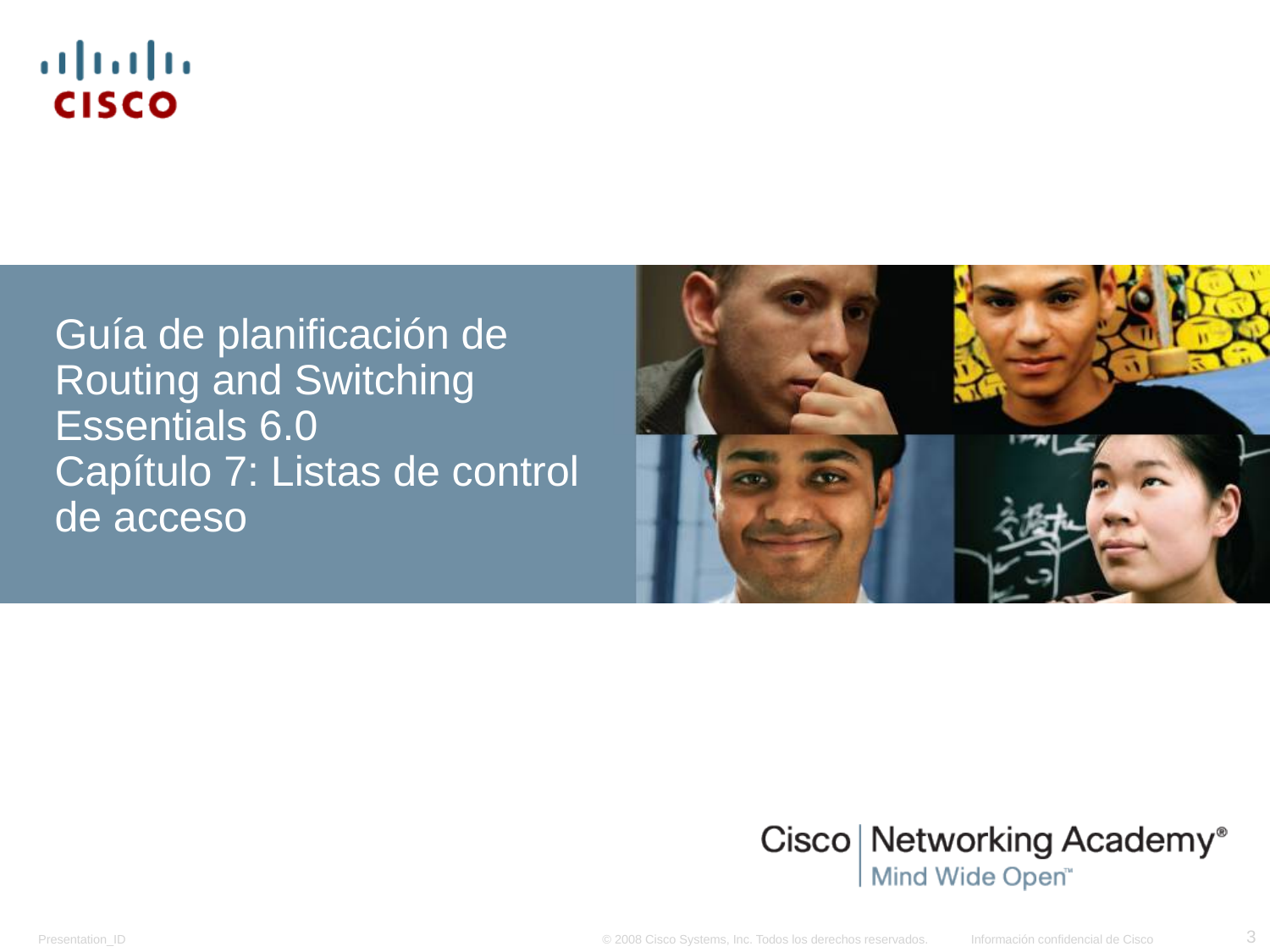

Guía de planificación de Routing and Switching 
Essentials 6.0
Capítulo 7: Listas de control de acceso